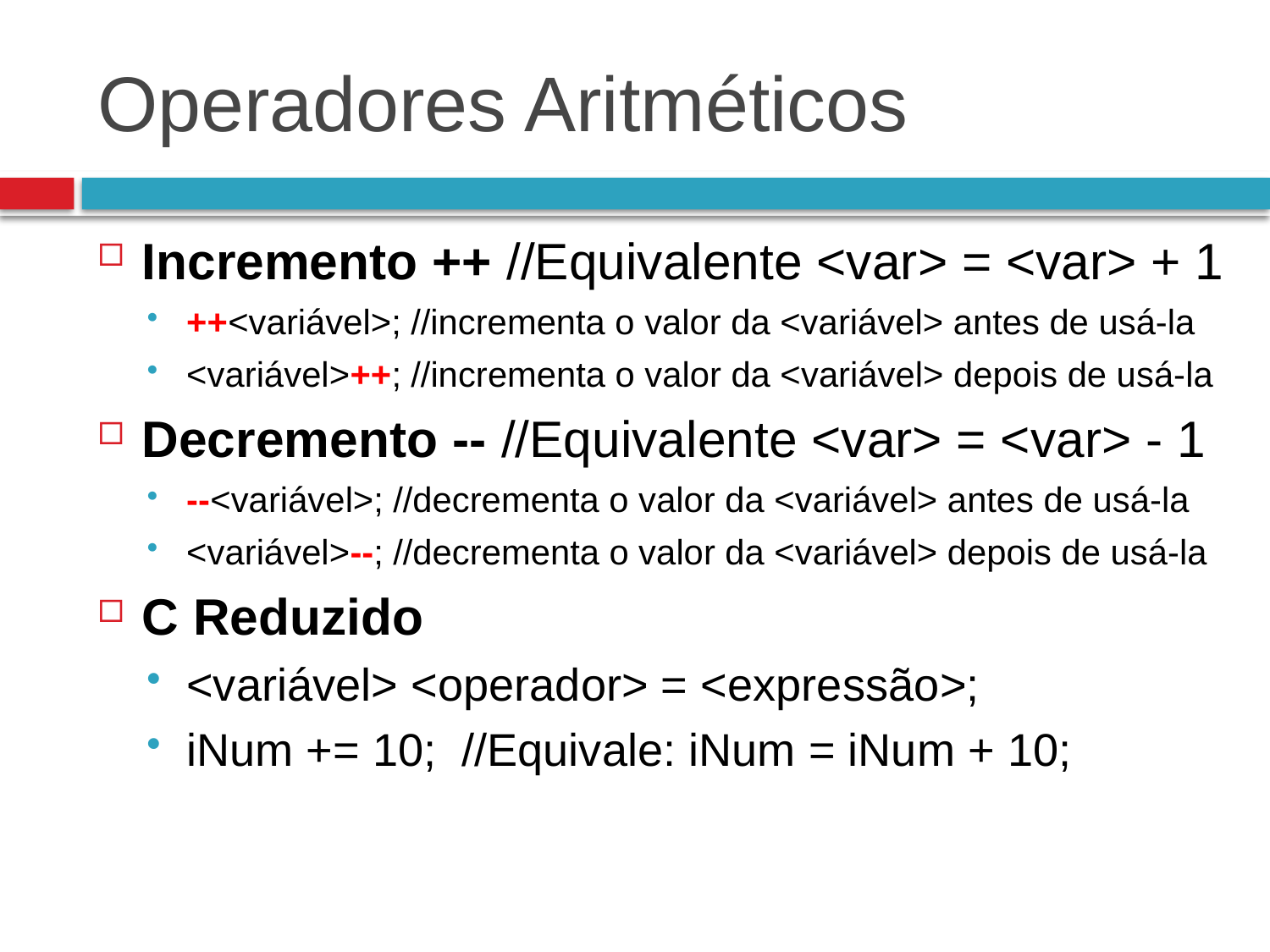

# Operadores Aritméticos
Incremento ++ //Equivalente <var> = <var> + 1
++<variável>; //incrementa o valor da <variável> antes de usá-la
<variável>++; //incrementa o valor da <variável> depois de usá-la
Decremento -- //Equivalente <var> = <var> - 1
--<variável>; //decrementa o valor da <variável> antes de usá-la
<variável>--; //decrementa o valor da <variável> depois de usá-la
C Reduzido
<variável> <operador> = <expressão>;
iNum += 10;  //Equivale: iNum = iNum + 10;